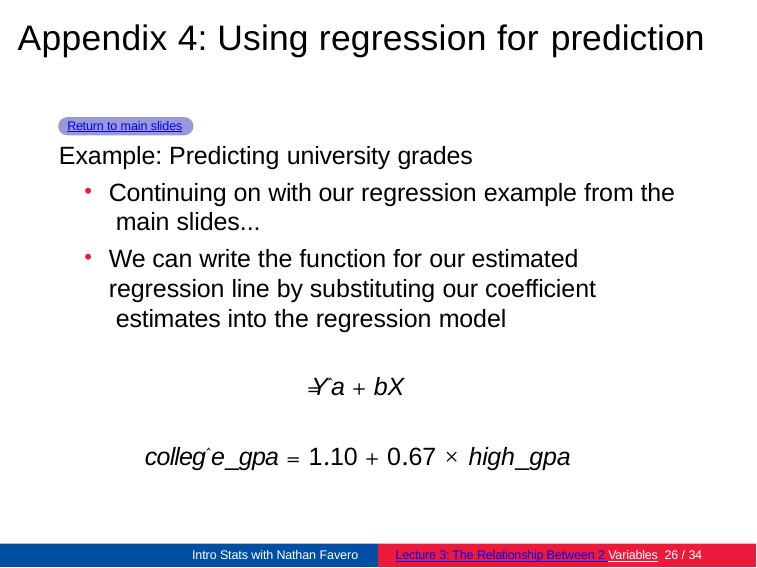

# Appendix 4: Using regression for prediction
Return to main slides
Example: Predicting university grades
Continuing on with our regression example from the  main slides...
We can write the function for our estimated  regression line by substituting our coefficient  estimates into the regression model

Yˆ          = a + bX
collegˆe_gpa = 1.10 + 0.67 × high_gpa

Intro Stats with Nathan Favero
Lecture 3: The Relationship Between 2 Variables 26 / 34